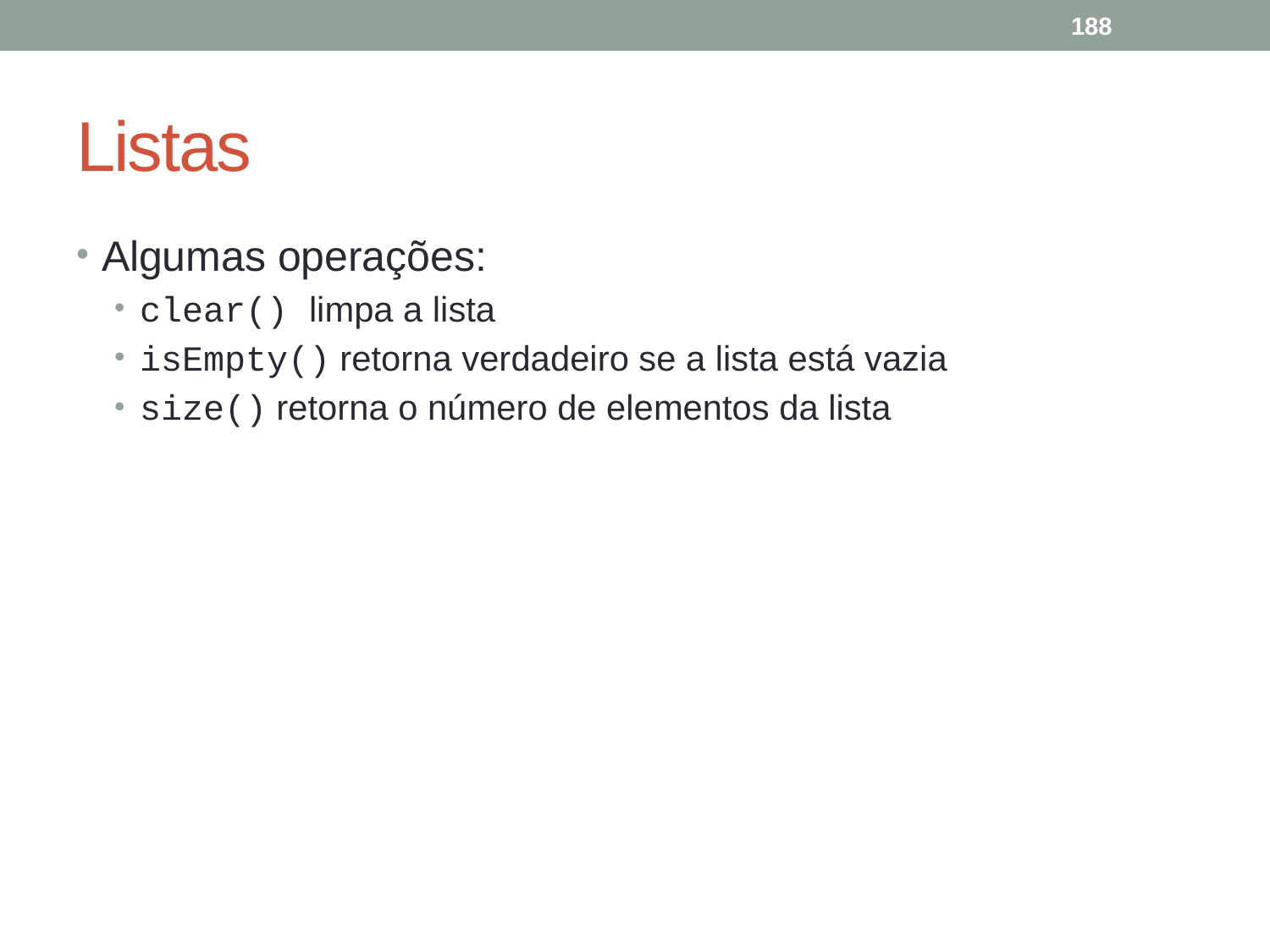

188
# Listas
Algumas operações:
clear() limpa a lista
isEmpty() retorna verdadeiro se a lista está vazia
size() retorna o número de elementos da lista